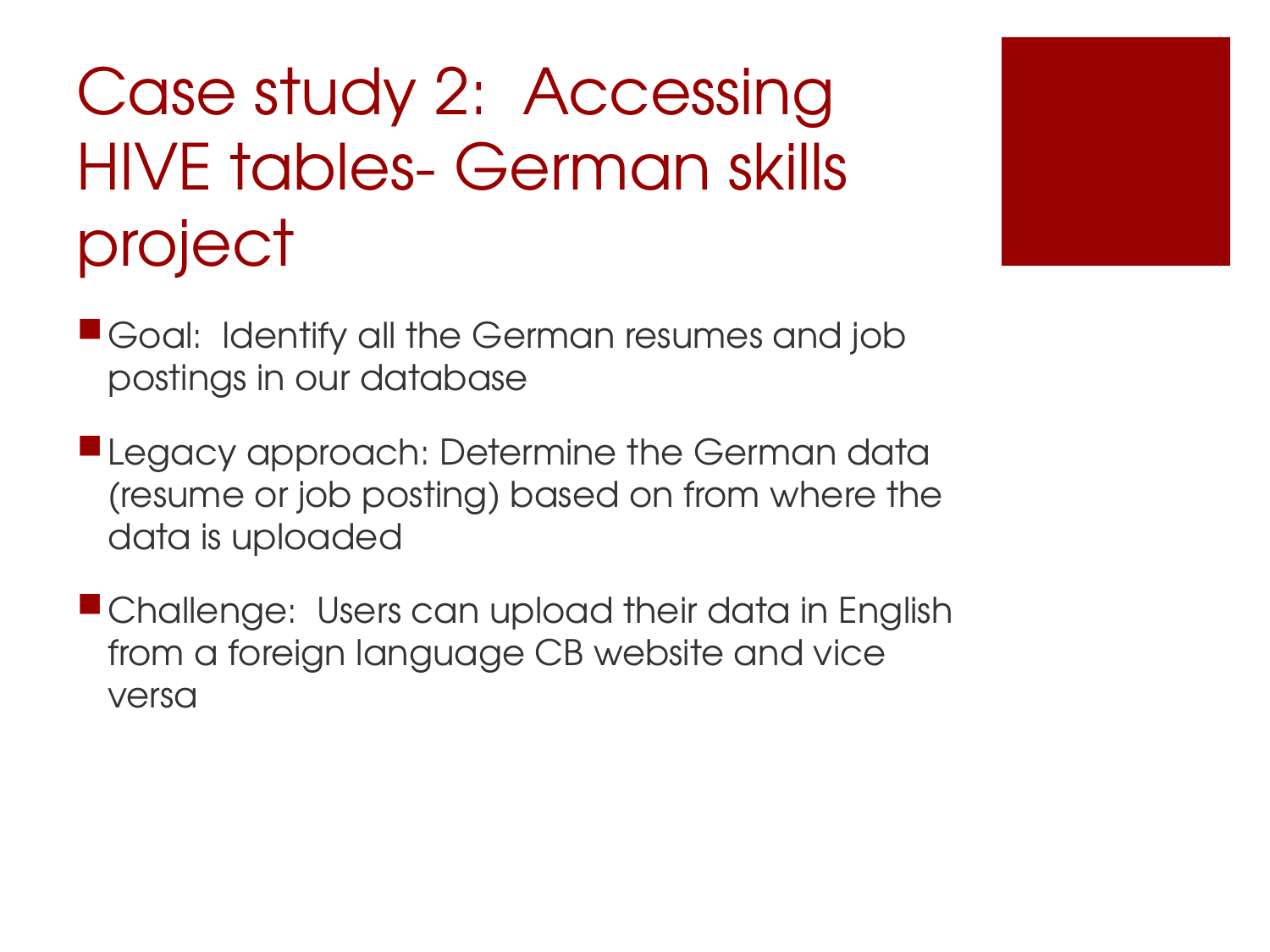

# Case study 2:  Accessing HIVE tables- German skills project
Goal:  Identify all the German resumes and job postings in our database
Legacy approach: Determine the German data (resume or job posting) based on from where the data is uploaded
Challenge:  Users can upload their data in English from a foreign language CB website and vice versa